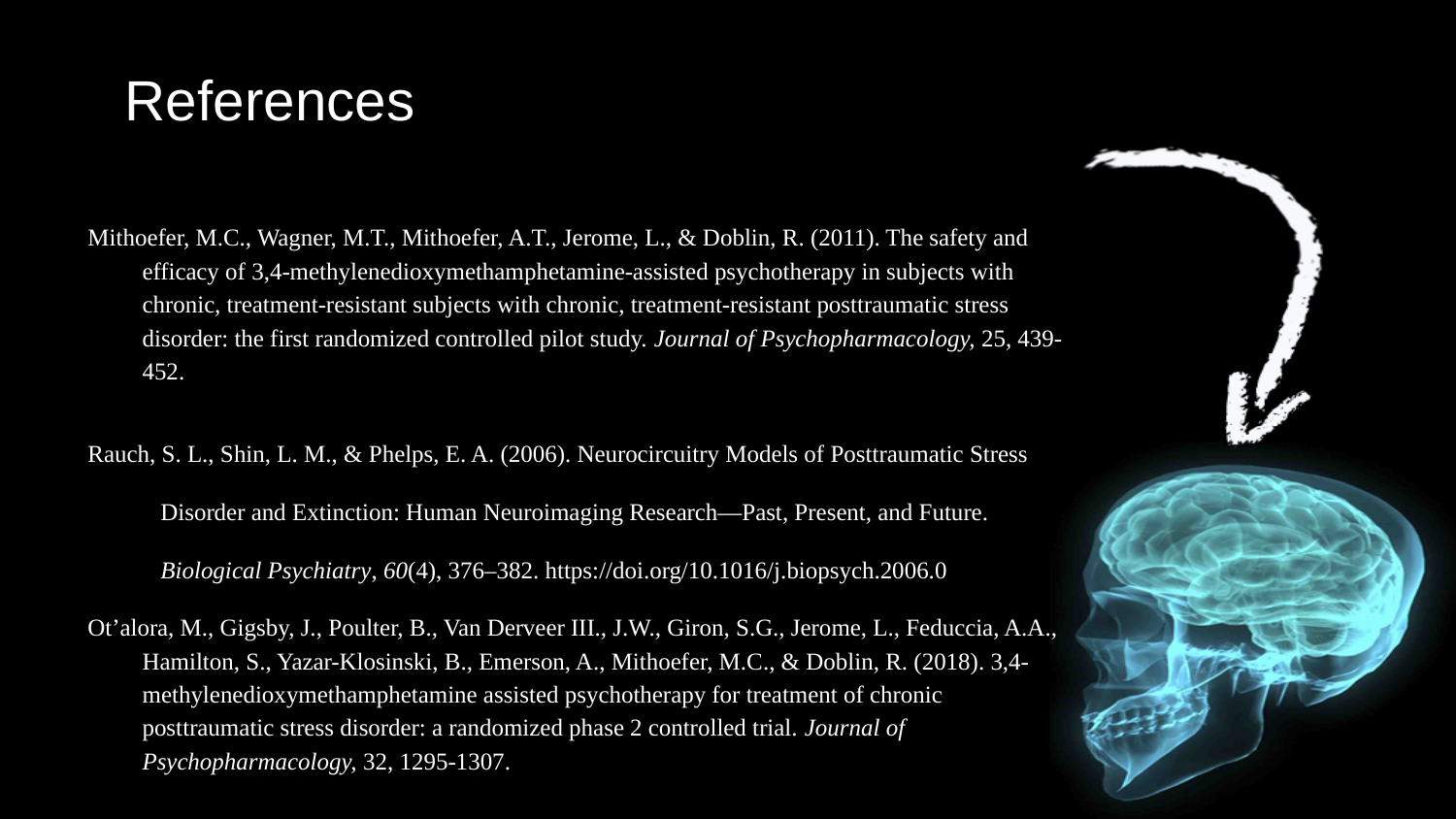

References
Mithoefer, M.C., Wagner, M.T., Mithoefer, A.T., Jerome, L., & Doblin, R. (2011). The safety and efficacy of 3,4-methylenedioxymethamphetamine-assisted psychotherapy in subjects with chronic, treatment-resistant subjects with chronic, treatment-resistant posttraumatic stress disorder: the first randomized controlled pilot study. Journal of Psychopharmacology, 25, 439-452.
Rauch, S. L., Shin, L. M., & Phelps, E. A. (2006). Neurocircuitry Models of Posttraumatic Stress Disorder and Extinction: Human Neuroimaging Research—Past, Present, and Future. Biological Psychiatry, 60(4), 376–382. https://doi.org/10.1016/j.biopsych.2006.06.004
Ot’alora, M., Gigsby, J., Poulter, B., Van Derveer III., J.W., Giron, S.G., Jerome, L., Feduccia, A.A., Hamilton, S., Yazar-Klosinski, B., Emerson, A., Mithoefer, M.C., & Doblin, R. (2018). 3,4-methylenedioxymethamphetamine assisted psychotherapy for treatment of chronic posttraumatic stress disorder: a randomized phase 2 controlled trial. Journal of Psychopharmacology, 32, 1295-1307.